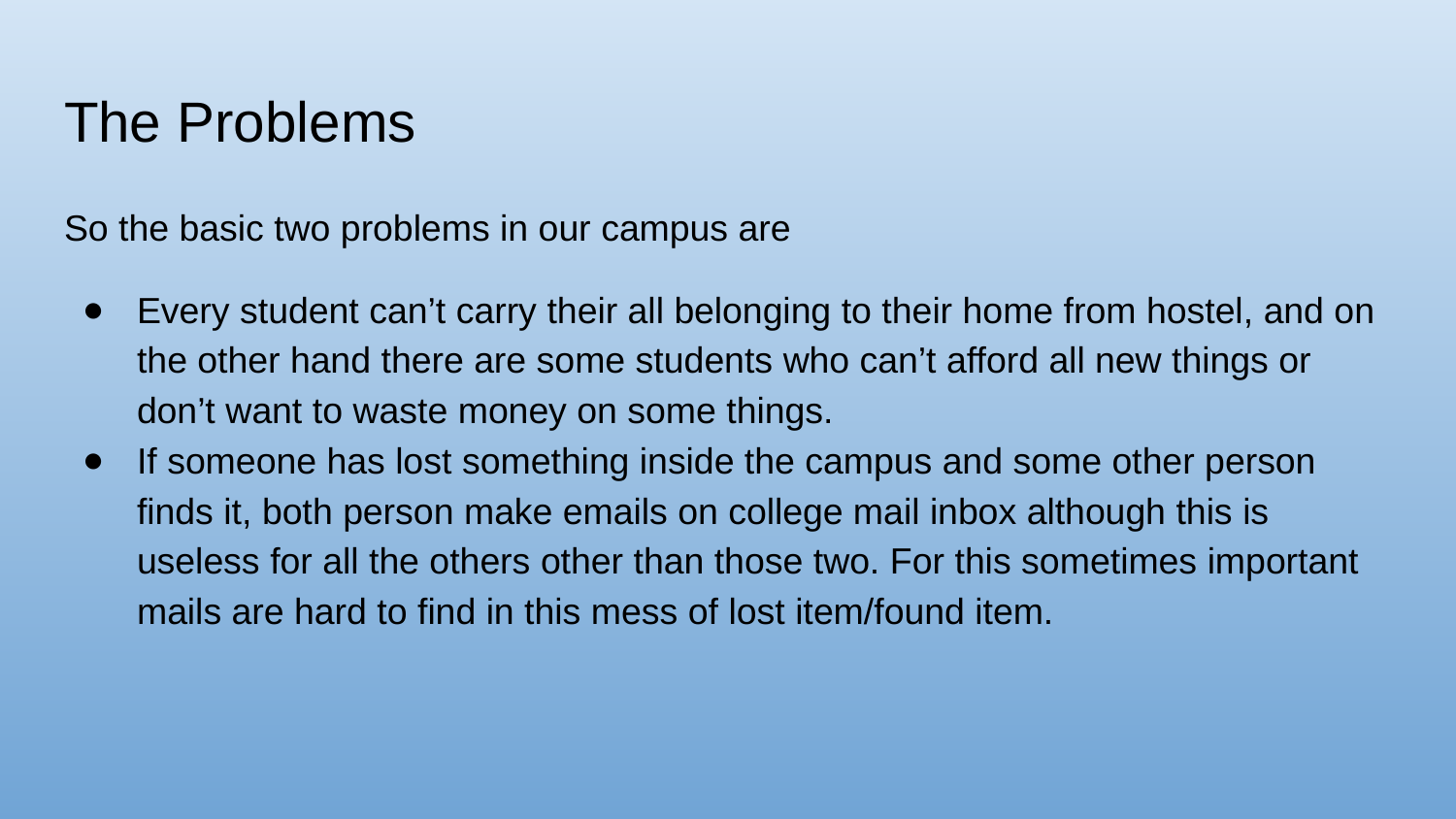

# The Problems
So the basic two problems in our campus are
Every student can’t carry their all belonging to their home from hostel, and on the other hand there are some students who can’t afford all new things or don’t want to waste money on some things.
If someone has lost something inside the campus and some other person finds it, both person make emails on college mail inbox although this is useless for all the others other than those two. For this sometimes important mails are hard to find in this mess of lost item/found item.